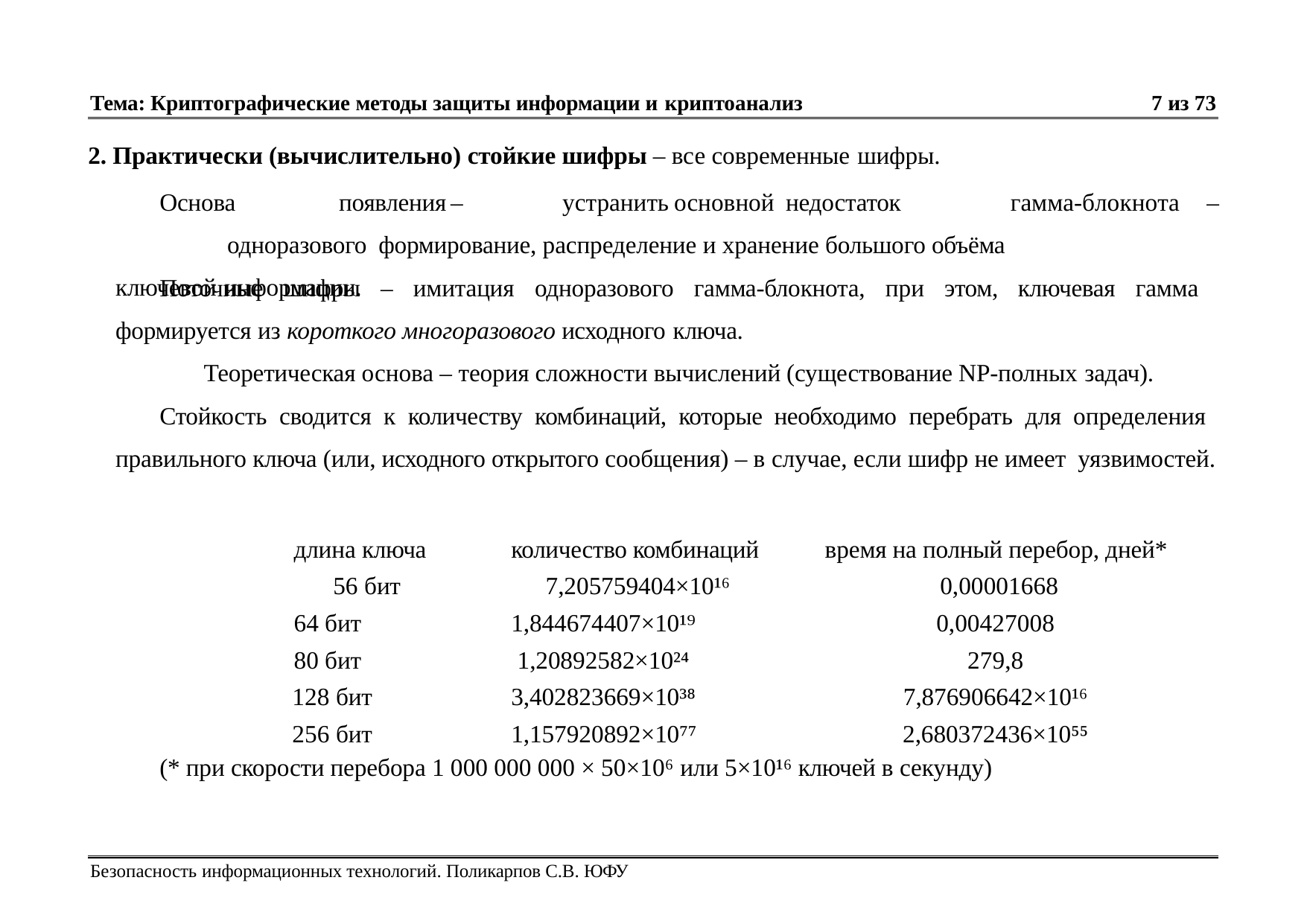

Тема: Криптографические методы защиты информации и криптоанализ
7 из 73

2. Практически (вычислительно) стойкие шифры – все современные шифры.
Основа	появления	–	устранить	основной	недостаток	одноразового  формирование, распределение и хранение большого объёма ключевой информации.
гамма-блокнота	–
Поточные шифры – имитация одноразового гамма-блокнота, при этом, ключевая гамма  формируется из короткого многоразового исходного ключа.
Теоретическая основа – теория сложности вычислений (существование NP-полных задач).
Стойкость сводится к количеству комбинаций, которые необходимо перебрать для определения  правильного ключа (или, исходного открытого сообщения) – в случае, если шифр не имеет  уязвимостей.
длина ключа  56 бит
64 бит
80 бит
128 бит
256 бит
количество комбинаций  7,205759404×10¹⁶
1,844674407×10¹⁹
1,20892582×10²⁴
3,402823669×10³⁸
1,157920892×10⁷⁷
время на полный перебор, дней*  0,00001668
0,00427008
279,8
7,876906642×10¹⁶
2,680372436×10⁵⁵
(* при скорости перебора 1 000 000 000 × 50×10⁶ или 5×10¹⁶ ключей в секунду)

Безопасность информационных технологий. Поликарпов С.В. ЮФУ